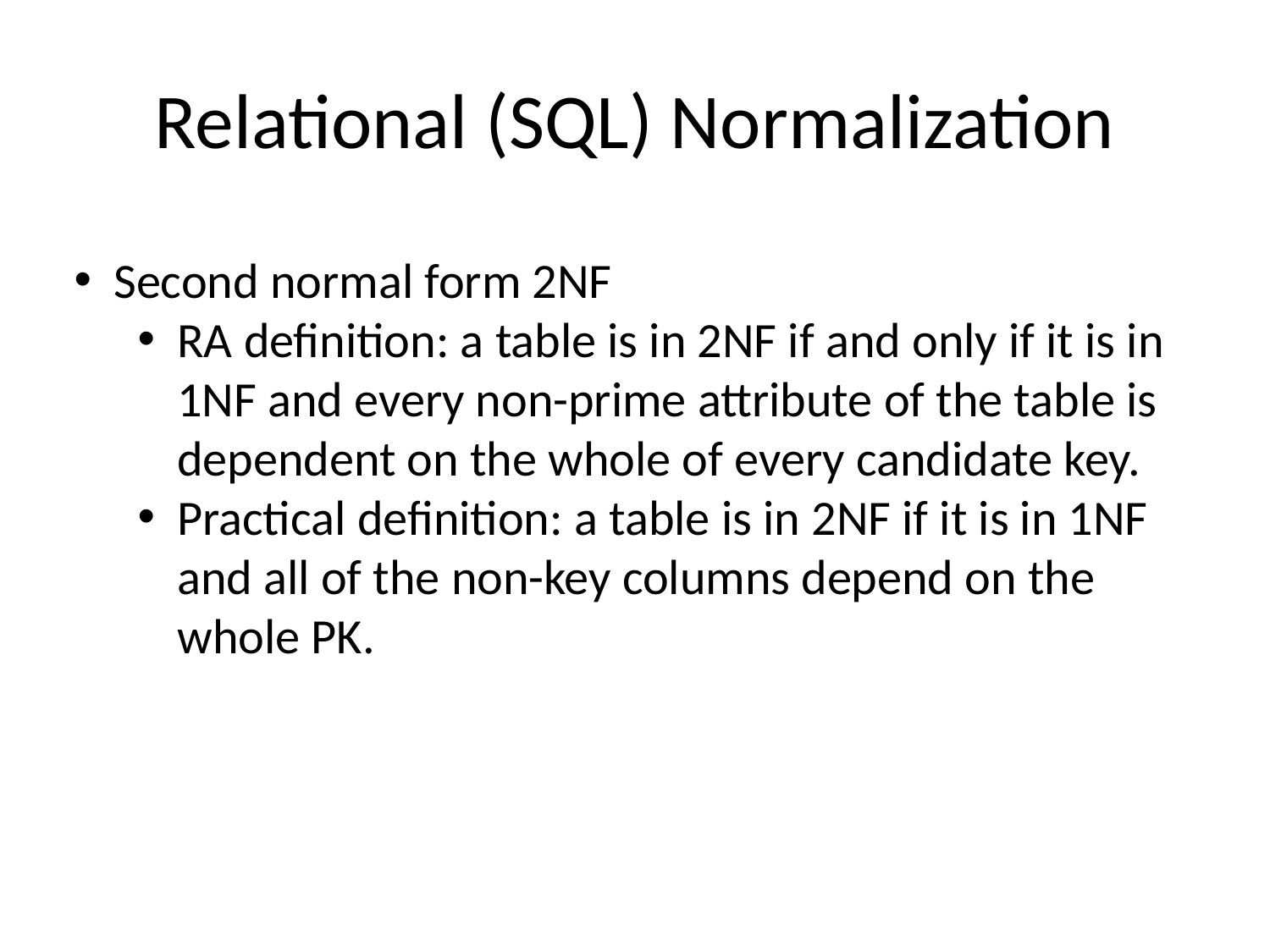

# Relational (SQL) Normalization
Second normal form 2NF
RA definition: a table is in 2NF if and only if it is in 1NF and every non-prime attribute of the table is dependent on the whole of every candidate key.
Practical definition: a table is in 2NF if it is in 1NF and all of the non-key columns depend on the whole PK.